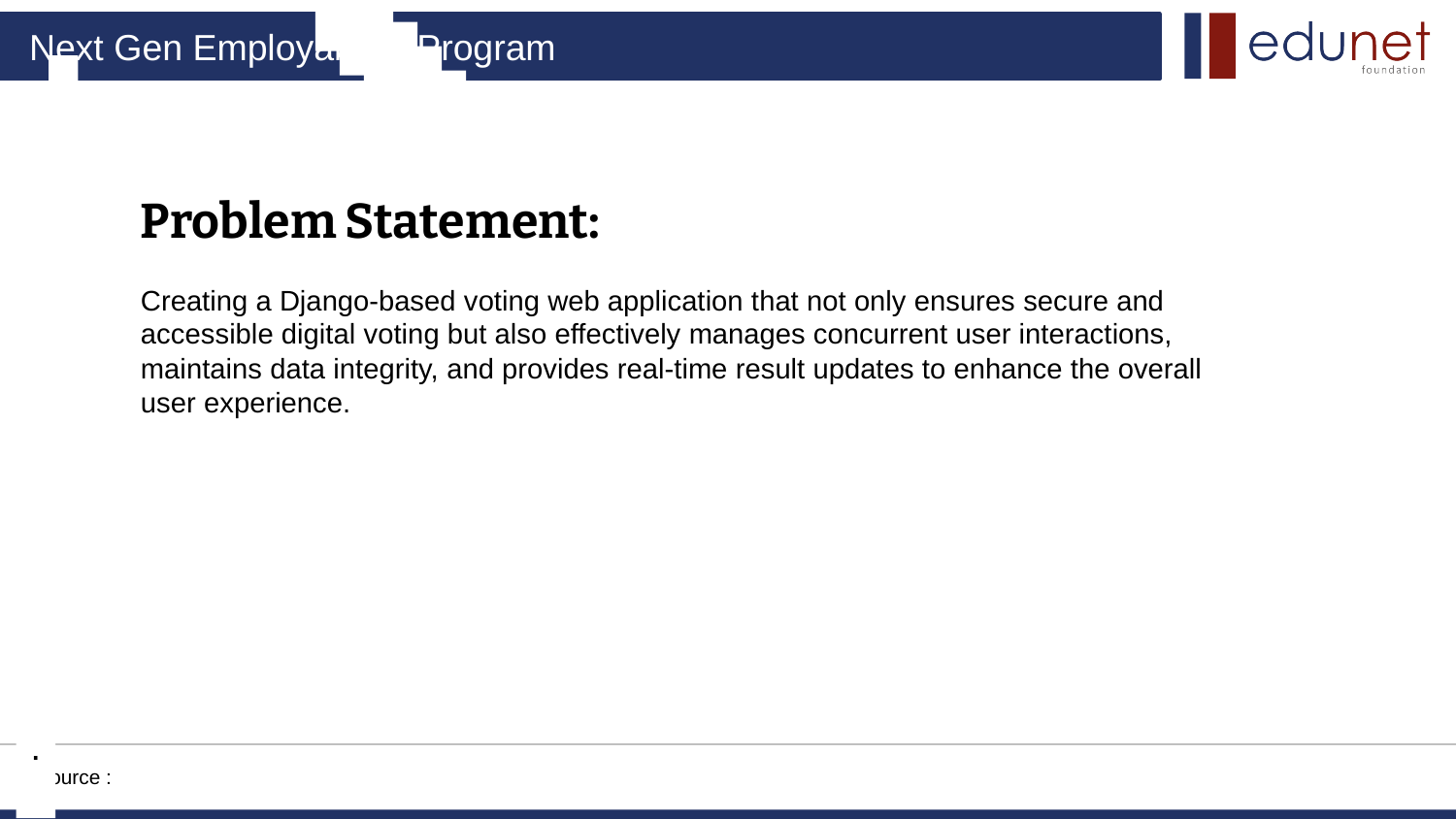

Problem Statement:

Creating a Django-based voting web application that not only ensures secure and accessible digital voting but also effectively manages concurrent user interactions, maintains data integrity, and provides real-time result updates to enhance the overall user experience.

.

Source :